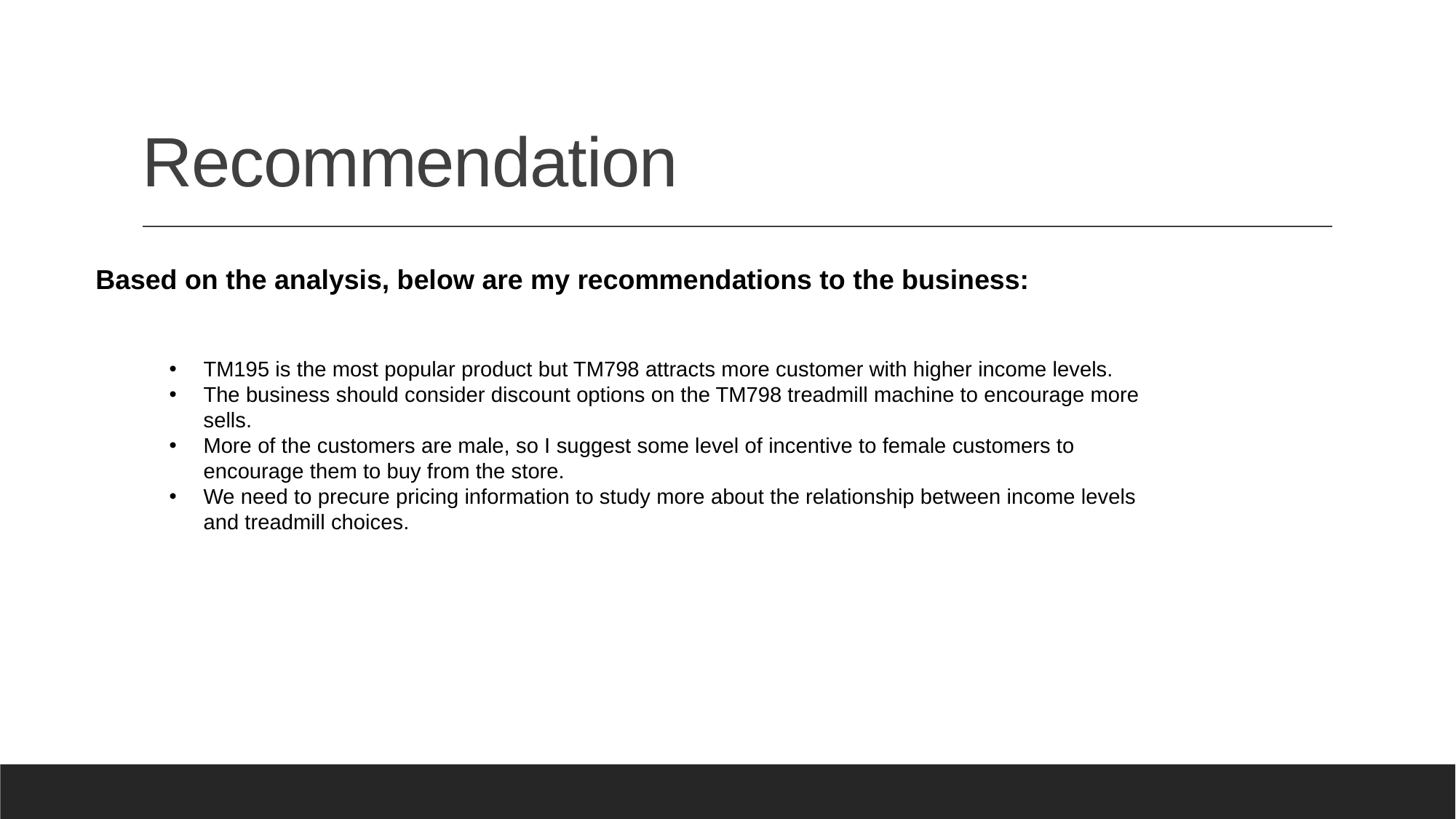

# Recommendation
Based on the analysis, below are my recommendations to the business:
TM195 is the most popular product but TM798 attracts more customer with higher income levels.
The business should consider discount options on the TM798 treadmill machine to encourage more sells.
More of the customers are male, so I suggest some level of incentive to female customers to encourage them to buy from the store.
We need to precure pricing information to study more about the relationship between income levels and treadmill choices.